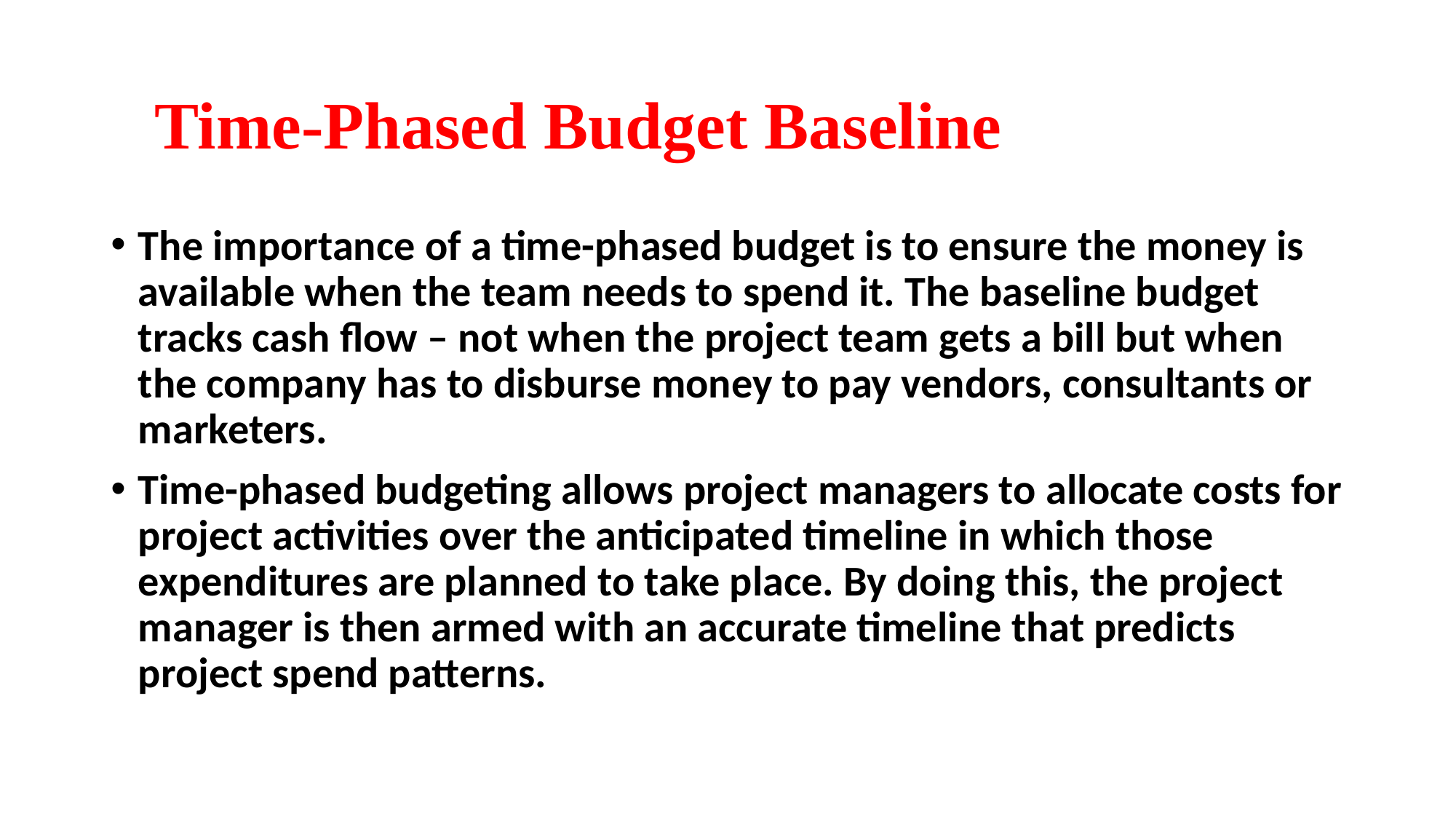

Time-Phased Budget Baseline
The importance of a time-phased budget is to ensure the money is available when the team needs to spend it. The baseline budget tracks cash flow – not when the project team gets a bill but when the company has to disburse money to pay vendors, consultants or marketers.
Time-phased budgeting allows project managers to allocate costs for project activities over the anticipated timeline in which those expenditures are planned to take place. By doing this, the project manager is then armed with an accurate timeline that predicts project spend patterns.